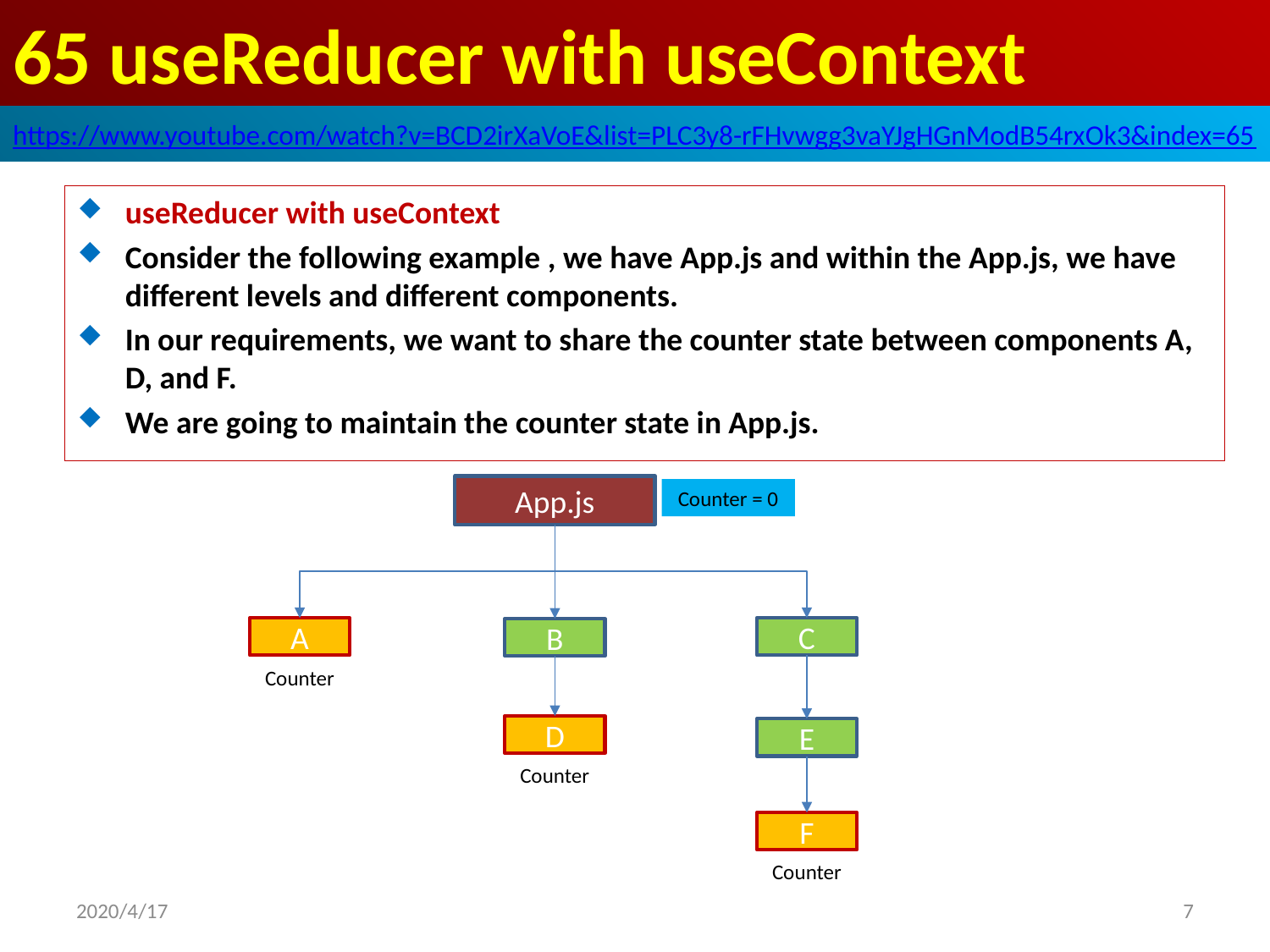

# 65 useReducer with useContext
https://www.youtube.com/watch?v=BCD2irXaVoE&list=PLC3y8-rFHvwgg3vaYJgHGnModB54rxOk3&index=65
useReducer with useContext
Consider the following example , we have App.js and within the App.js, we have different levels and different components.
In our requirements, we want to share the counter state between components A, D, and F.
We are going to maintain the counter state in App.js.
App.js
Counter = 0
A
C
B
Counter
D
E
Counter
F
Counter
2020/4/17
7